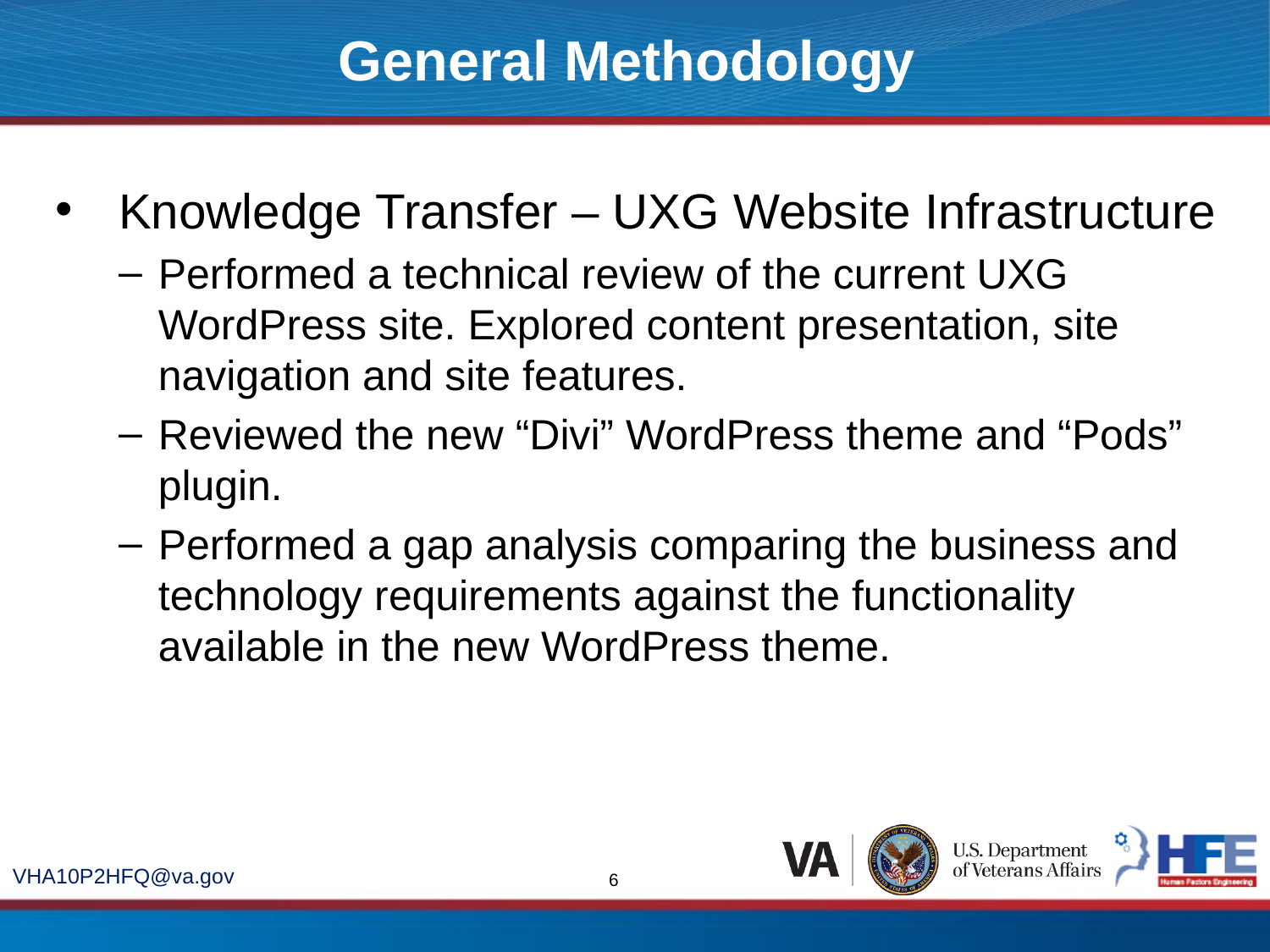

General Methodology
Knowledge Transfer – UXG Website Infrastructure
Performed a technical review of the current UXG WordPress site. Explored content presentation, site navigation and site features.
Reviewed the new “Divi” WordPress theme and “Pods” plugin.
Performed a gap analysis comparing the business and technology requirements against the functionality available in the new WordPress theme.